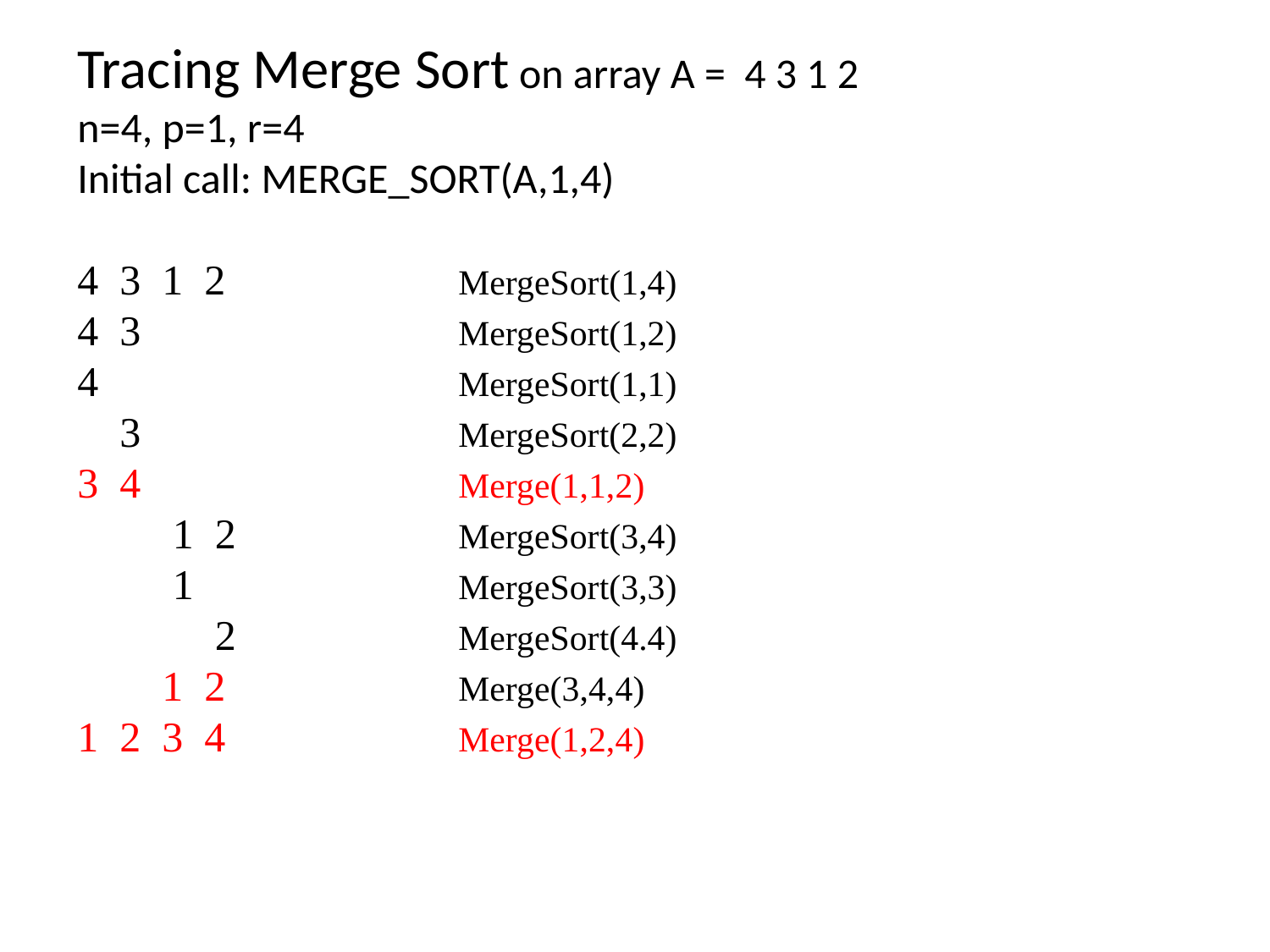

Tracing Merge Sort on array A =  4 3 1 2
n=4, p=1, r=4
Initial call: MERGE_SORT(A,1,4)
4  3  1  2          	MergeSort(1,4)
4  3			MergeSort(1,2)
4			MergeSort(1,1)
    3			MergeSort(2,2)
3  4			Merge(1,1,2)
         1  2		MergeSort(3,4)
         1		            MergeSort(3,3)
             2		MergeSort(4.4)
        1  2		Merge(3,4,4)
1  2  3  4		Merge(1,2,4)